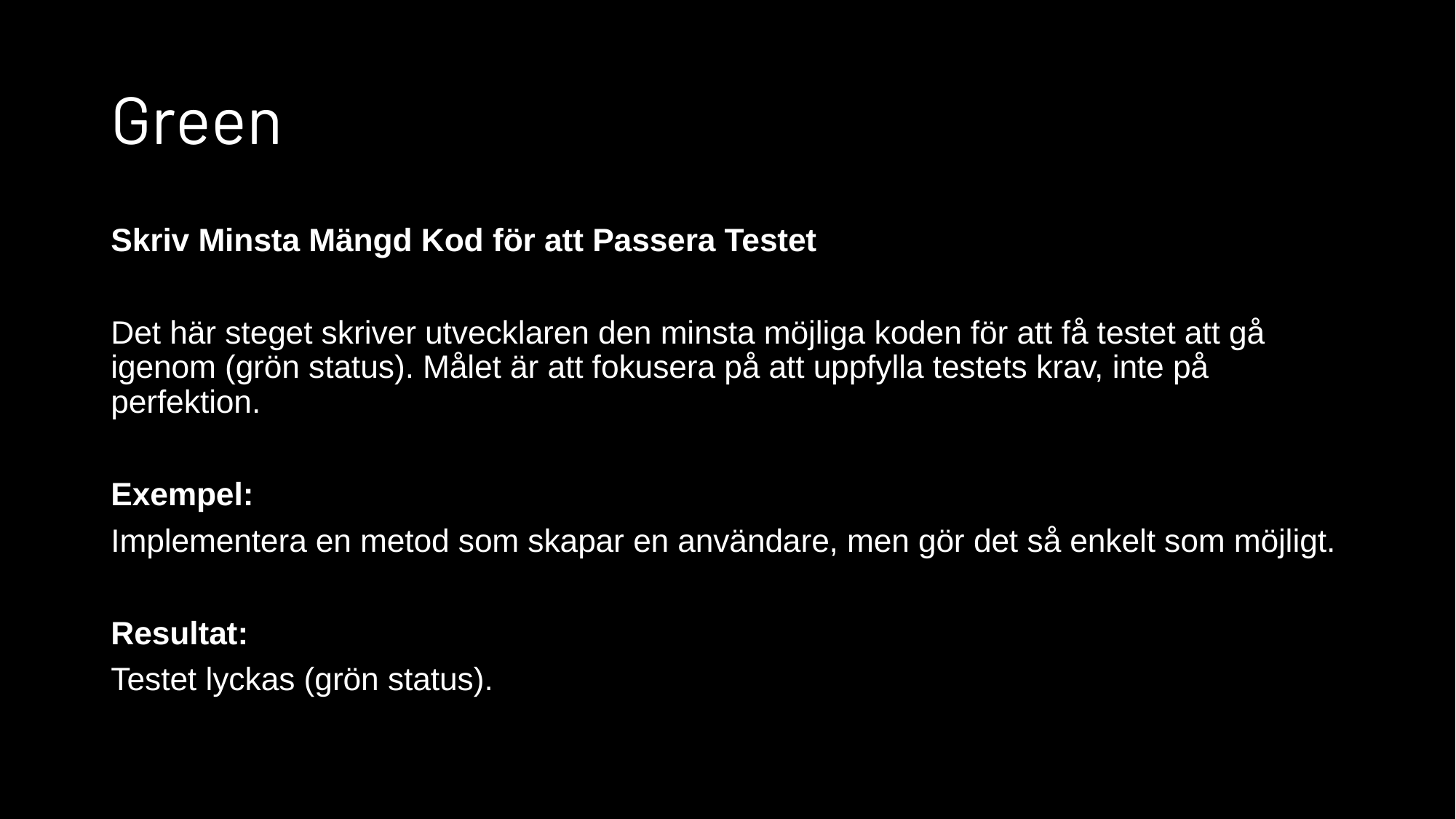

# Green
Skriv Minsta Mängd Kod för att Passera Testet

Det här steget skriver utvecklaren den minsta möjliga koden för att få testet att gå igenom (grön status). Målet är att fokusera på att uppfylla testets krav, inte på perfektion.

Exempel:
Implementera en metod som skapar en användare, men gör det så enkelt som möjligt.

Resultat:
Testet lyckas (grön status).